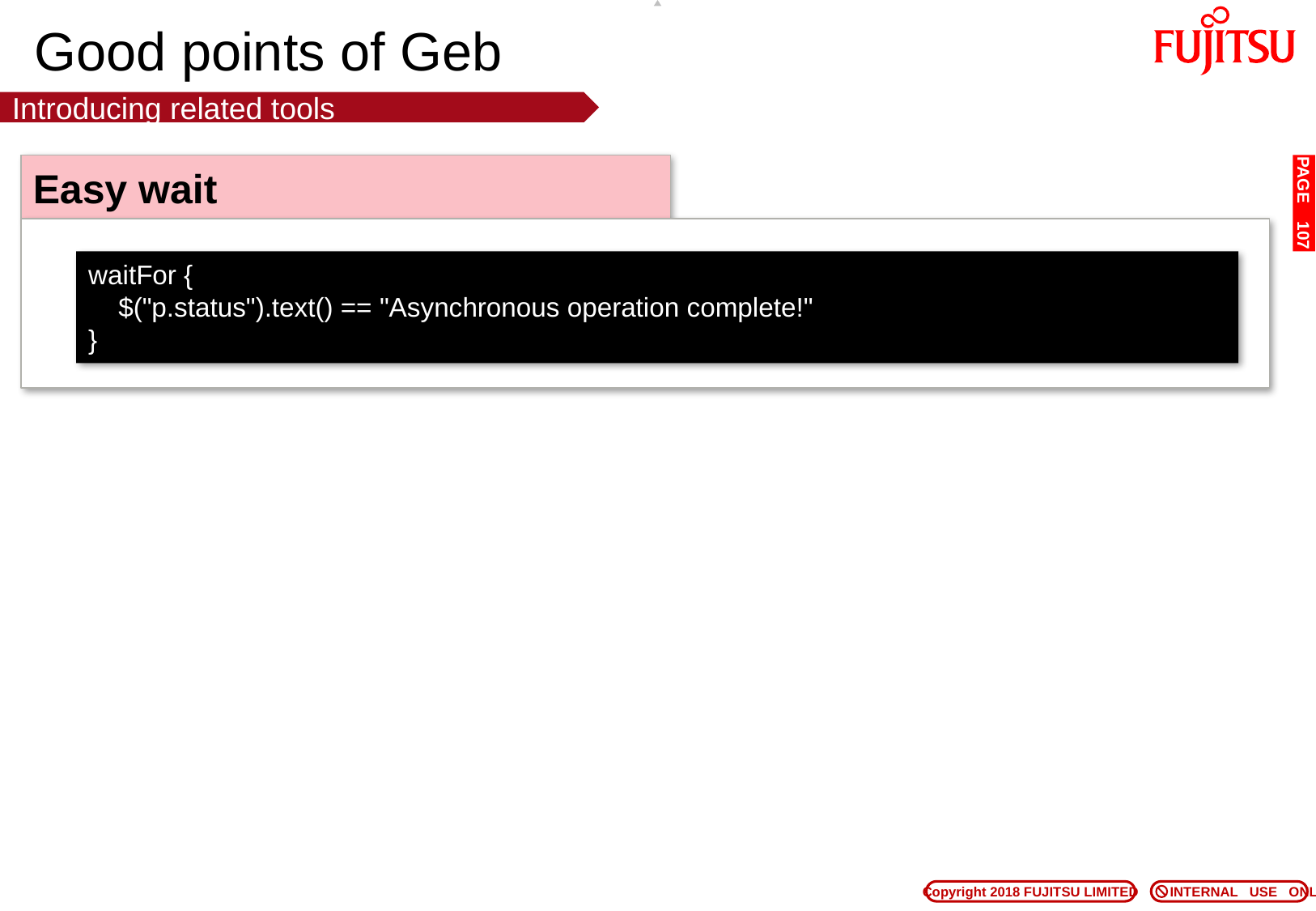

# Good points of Geb
Introducing related tools
Easy wait
PAGE    107

waitFor {
    $("p.status").text() == "Asynchronous operation complete!"
}